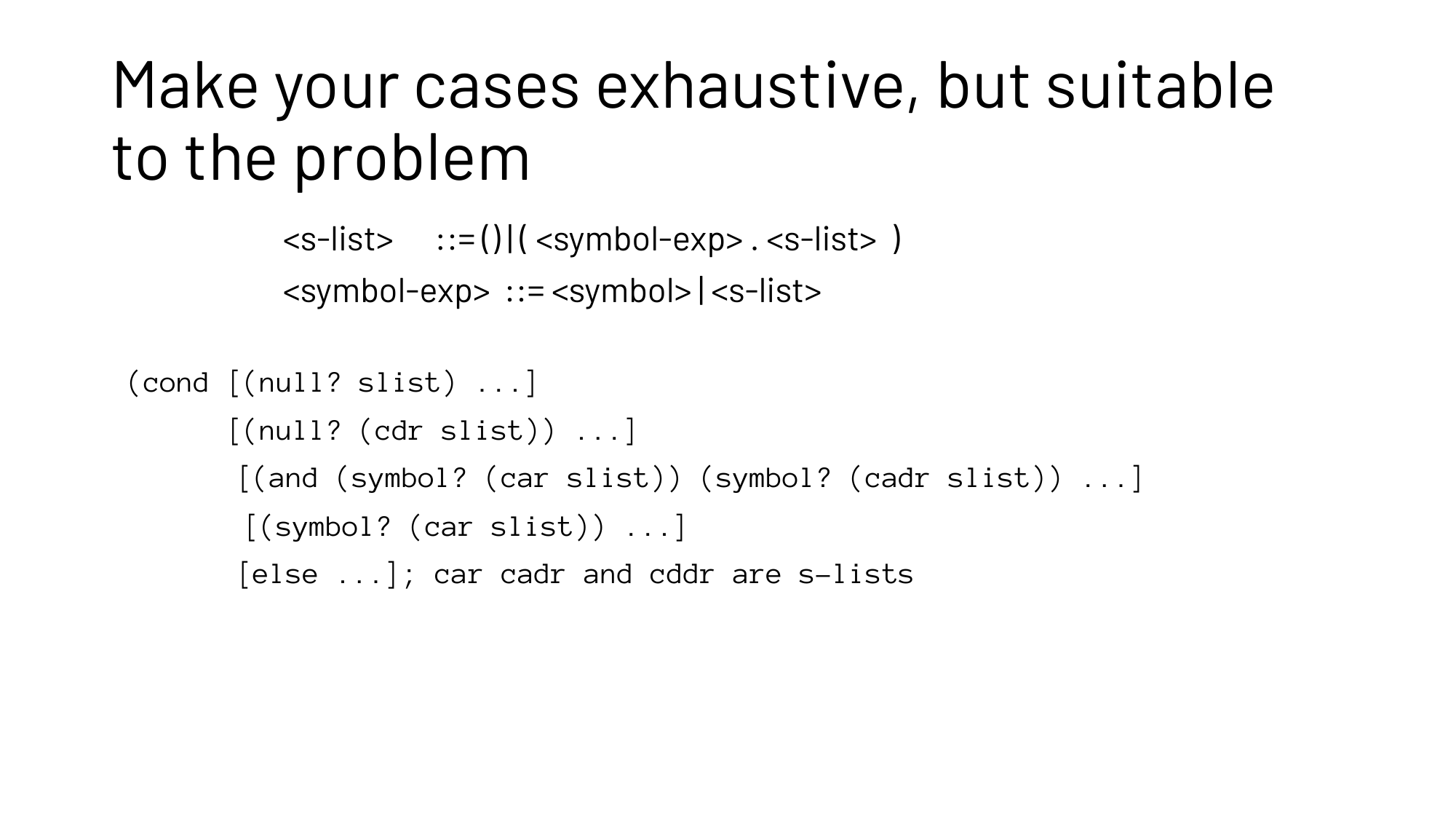

# Make your cases exhaustive, but suitable to the problem
<s-list>      ::= () | ( <symbol-exp> . <s-list>  )
<symbol-exp>  ::= <symbol> | <s-list>
 (cond [(null? slist) ...]
       [(null? (cdr slist)) ...]
	 [(and (symbol? (car slist)) (symbol? (cadr slist)) ...]
        [(symbol? (car slist)) ...]
	 [else ...]; car cadr and cddr are s-lists